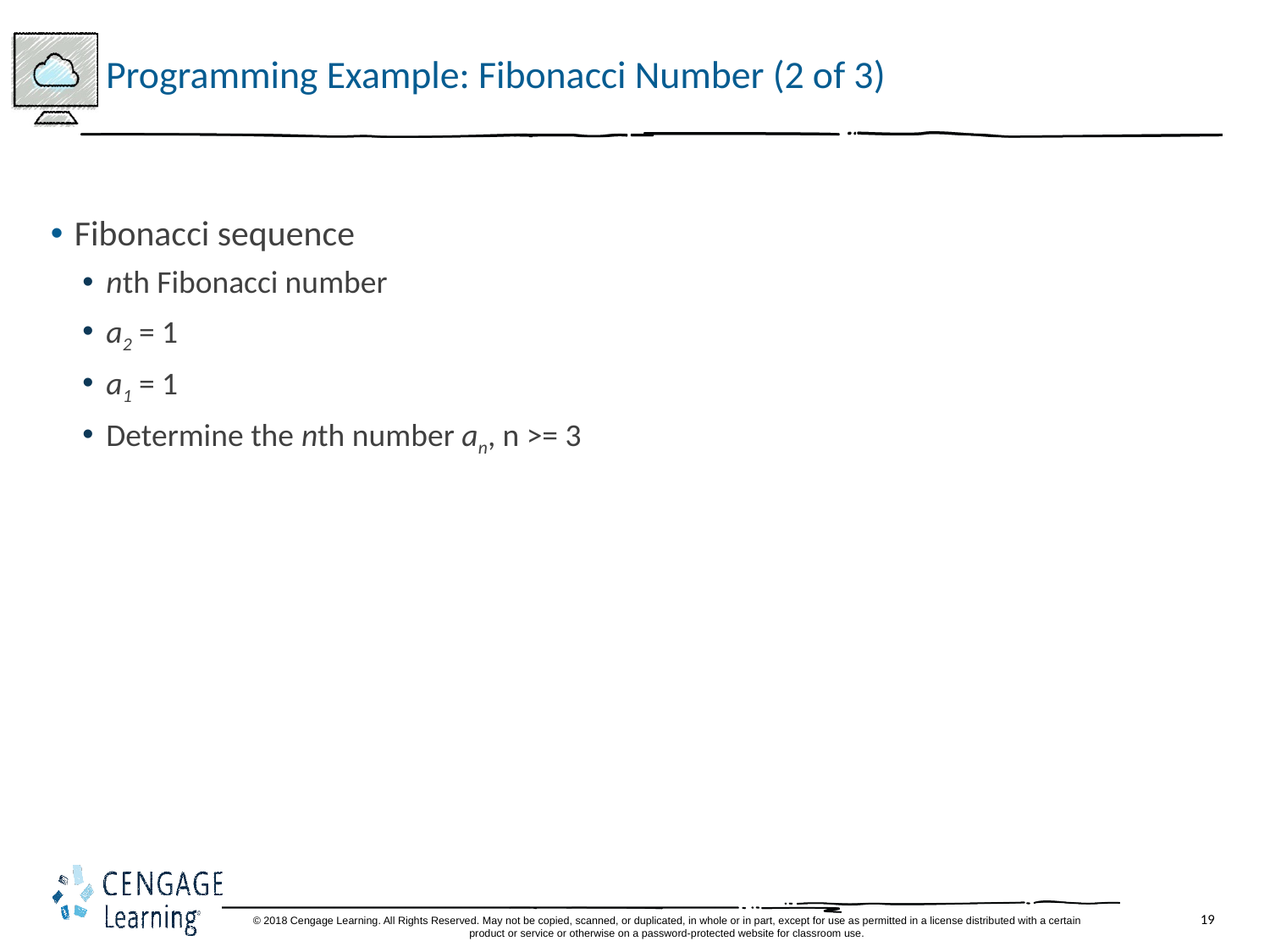

# Programming Example: Fibonacci Number (2 of 3)
Fibonacci sequence
nth Fibonacci number
a2 = 1
a1 = 1
Determine the nth number an, n >= 3